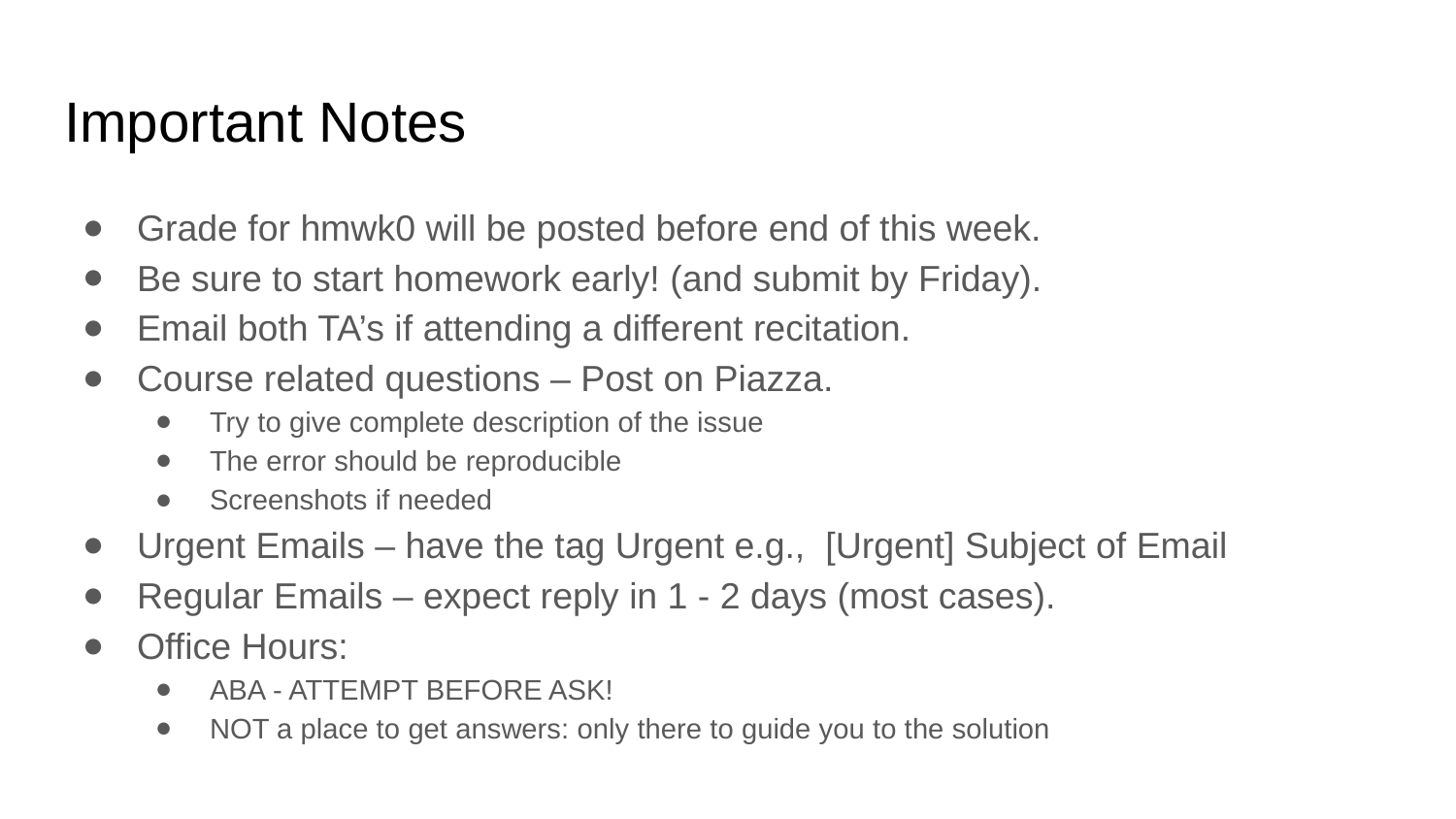

# Important Notes
Grade for hmwk0 will be posted before end of this week.
Be sure to start homework early! (and submit by Friday).
Email both TA’s if attending a different recitation.
Course related questions – Post on Piazza.
Try to give complete description of the issue
The error should be reproducible
Screenshots if needed
Urgent Emails – have the tag Urgent e.g.,  [Urgent] Subject of Email
Regular Emails – expect reply in 1 - 2 days (most cases).
Office Hours:
ABA - ATTEMPT BEFORE ASK!
NOT a place to get answers: only there to guide you to the solution